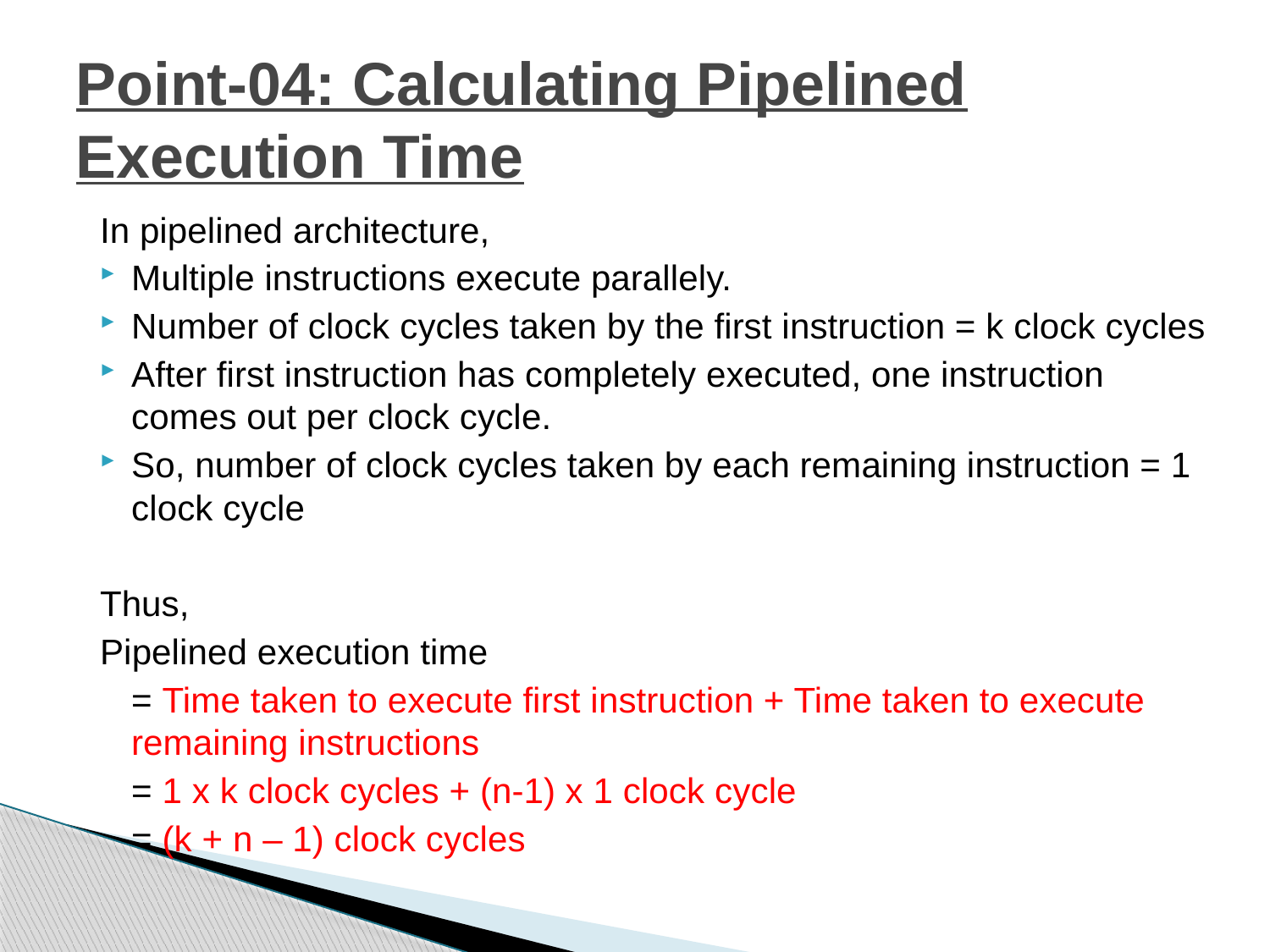

# Point-04: Calculating Pipelined Execution Time
In pipelined architecture,
Multiple instructions execute parallely.
Number of clock cycles taken by the first instruction = k clock cycles
After first instruction has completely executed, one instruction comes out per clock cycle.
So, number of clock cycles taken by each remaining instruction = 1 clock cycle

Thus,
Pipelined execution time
	= Time taken to execute first instruction + Time taken to execute remaining instructions
	= 1 x k clock cycles + (n-1) x 1 clock cycle
	= (k + n – 1) clock cycles